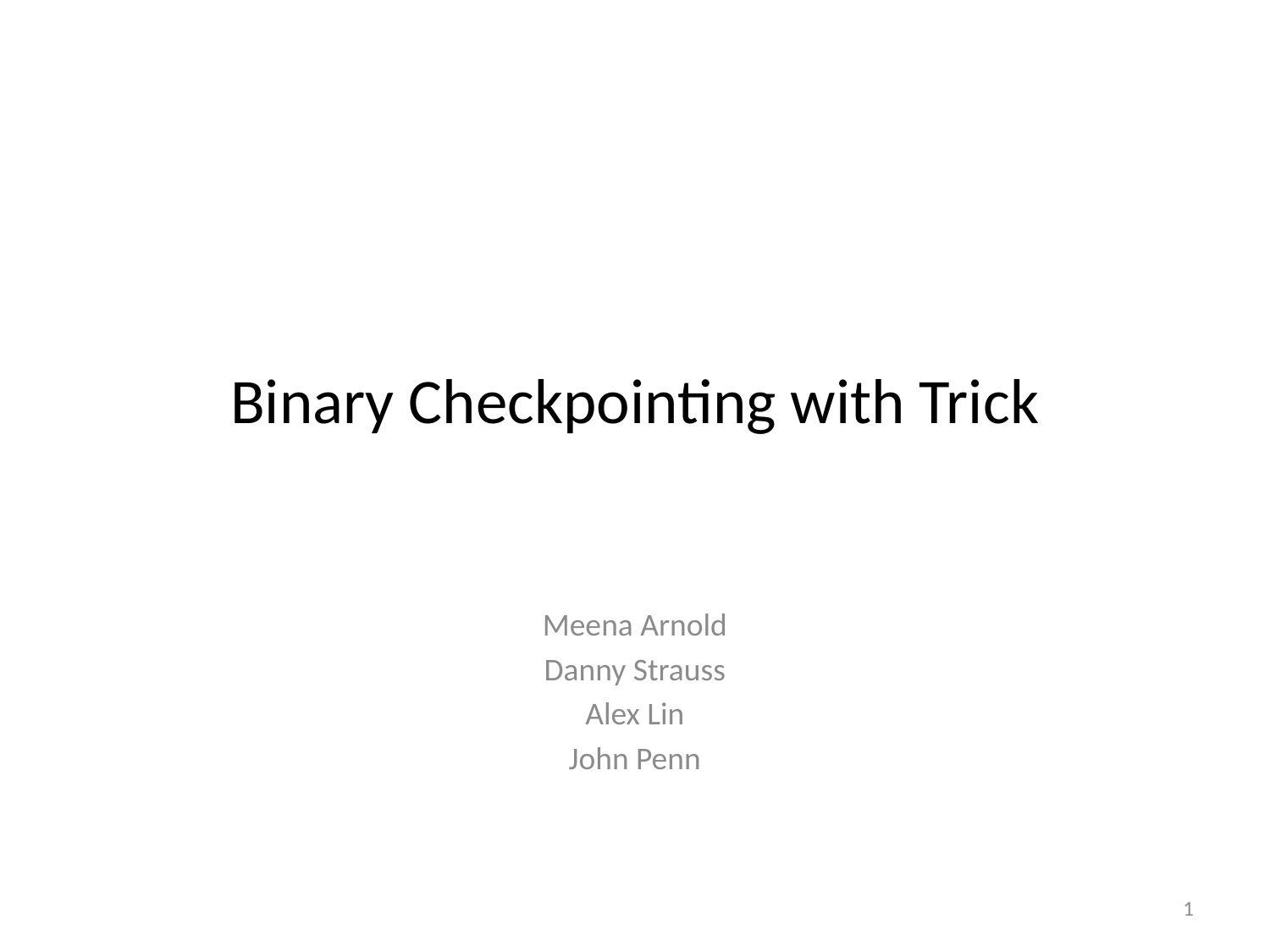

# Binary Checkpointing with Trick
Meena Arnold
Danny Strauss
Alex Lin
John Penn
1